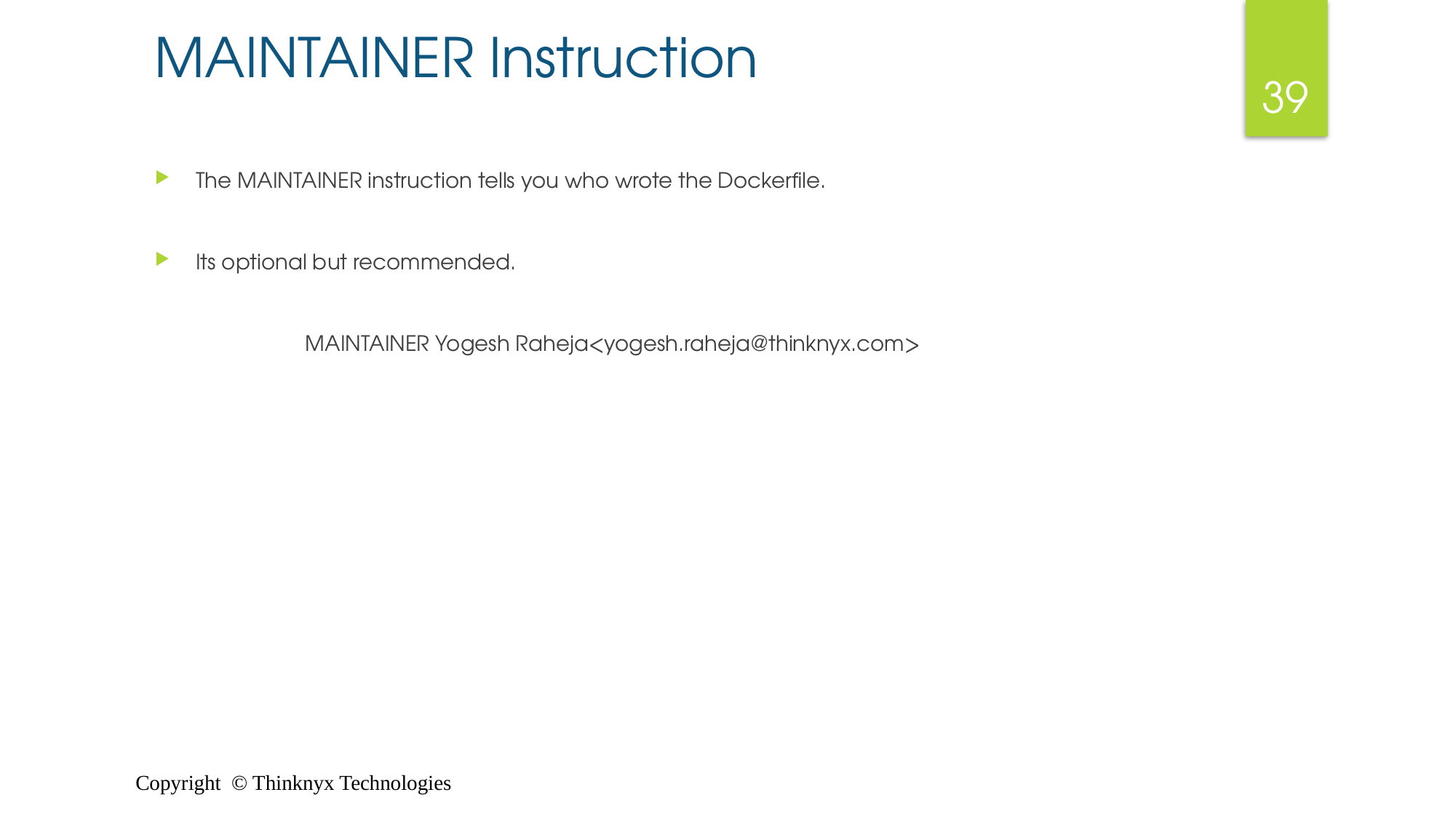

MAINTAINER Instruction
39

The MAINTAINER instruction tells you who wrote the Dockerfile.

Its optional but recommended.

		MAINTAINER Yogesh Raheja<yogesh.raheja@thinknyx.com>
Copyright  © Thinknyx Technologies